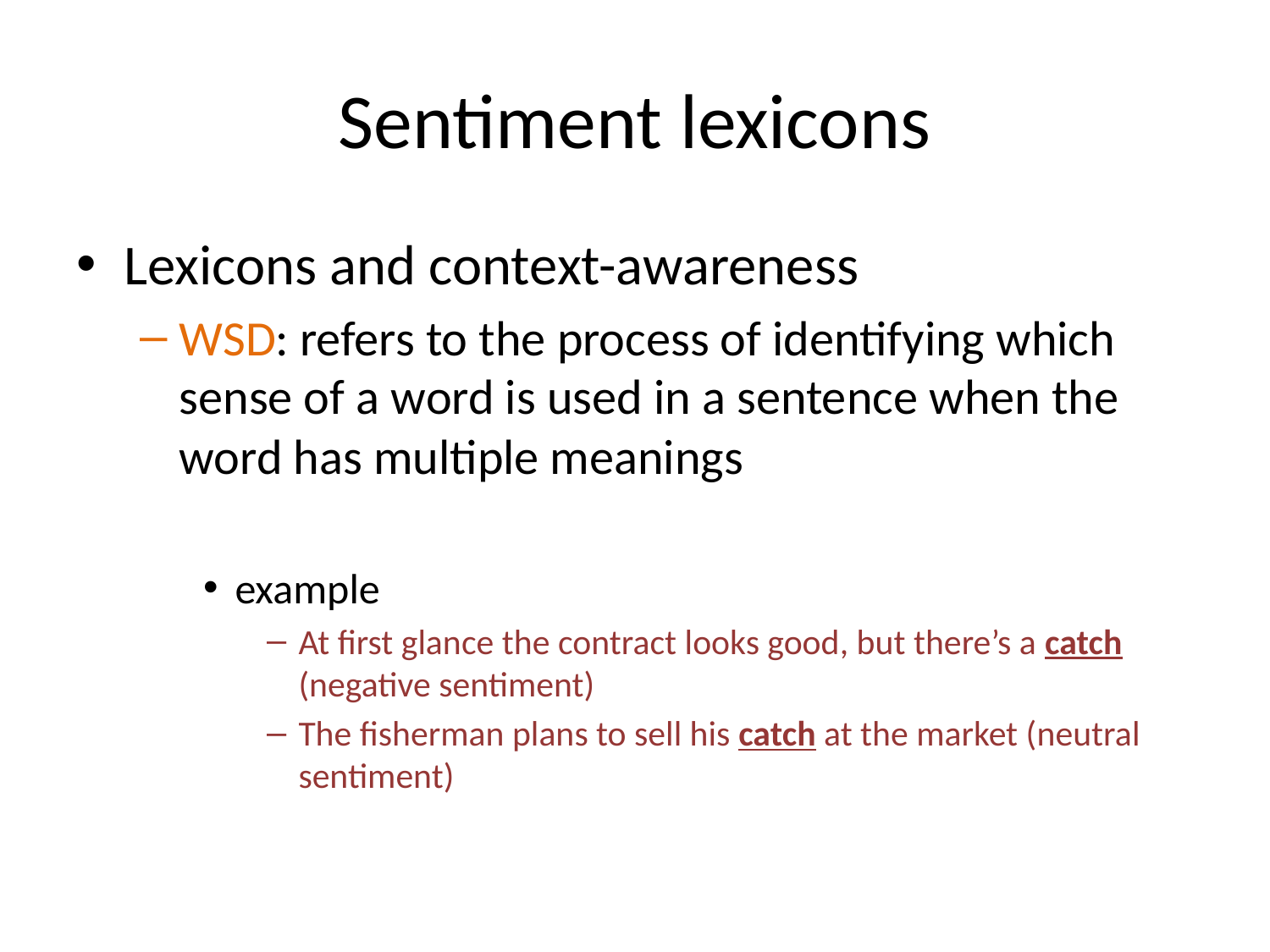

# Sentiment lexicons
Lexicons and context-awareness
WSD: refers to the process of identifying which sense of a word is used in a sentence when the word has multiple meanings

example
At first glance the contract looks good, but there’s a catch (negative sentiment)
The fisherman plans to sell his catch at the market (neutral sentiment)